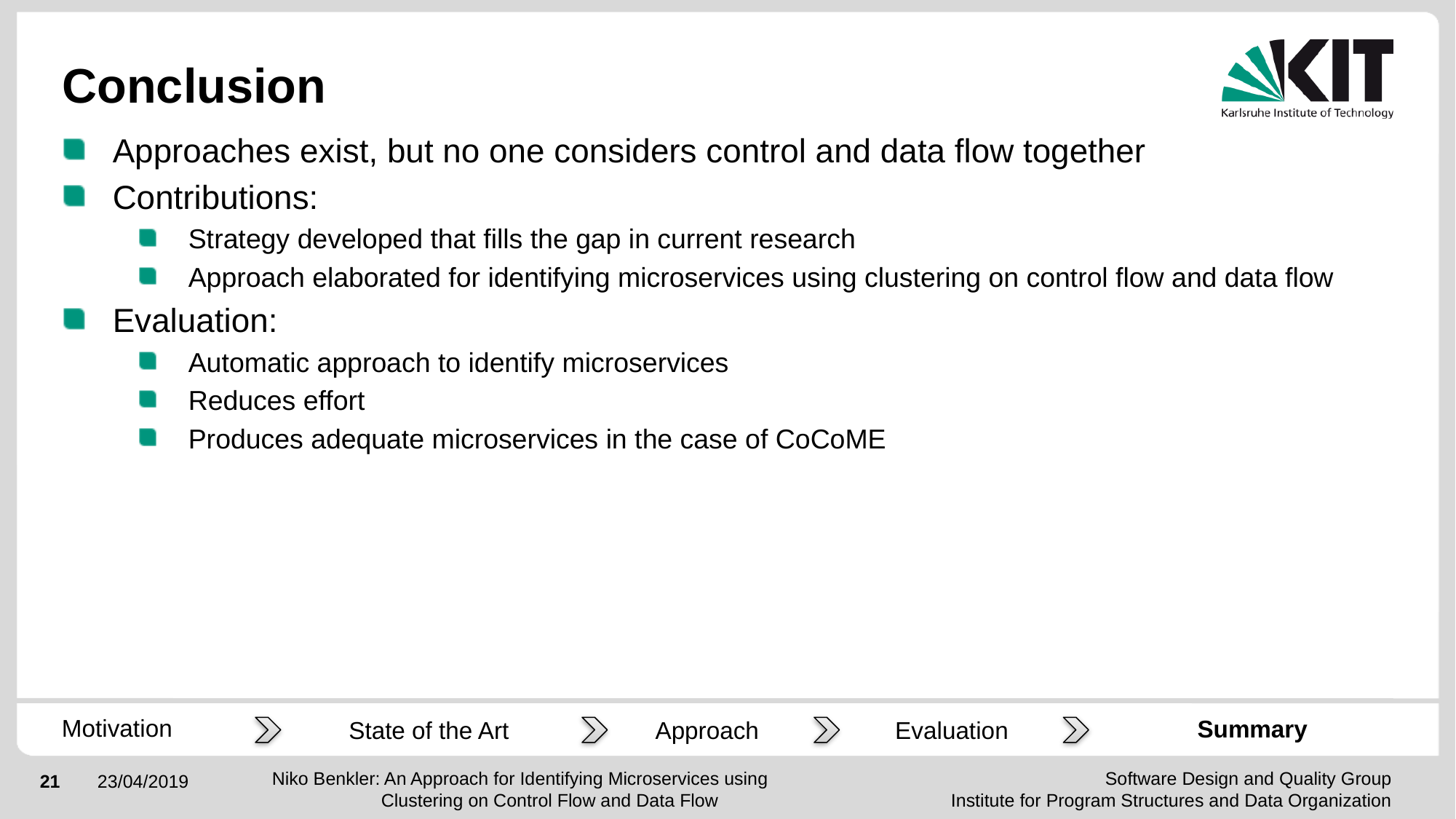

# Conclusion
Approaches exist, but no one considers control and data flow together
Contributions:
Strategy developed that fills the gap in current research
Approach elaborated for identifying microservices using clustering on control flow and data flow
Evaluation:
Automatic approach to identify microservices
Reduces effort
Produces adequate microservices in the case of CoCoME

Motivation
Summary
Approach
State of the Art
Evaluation